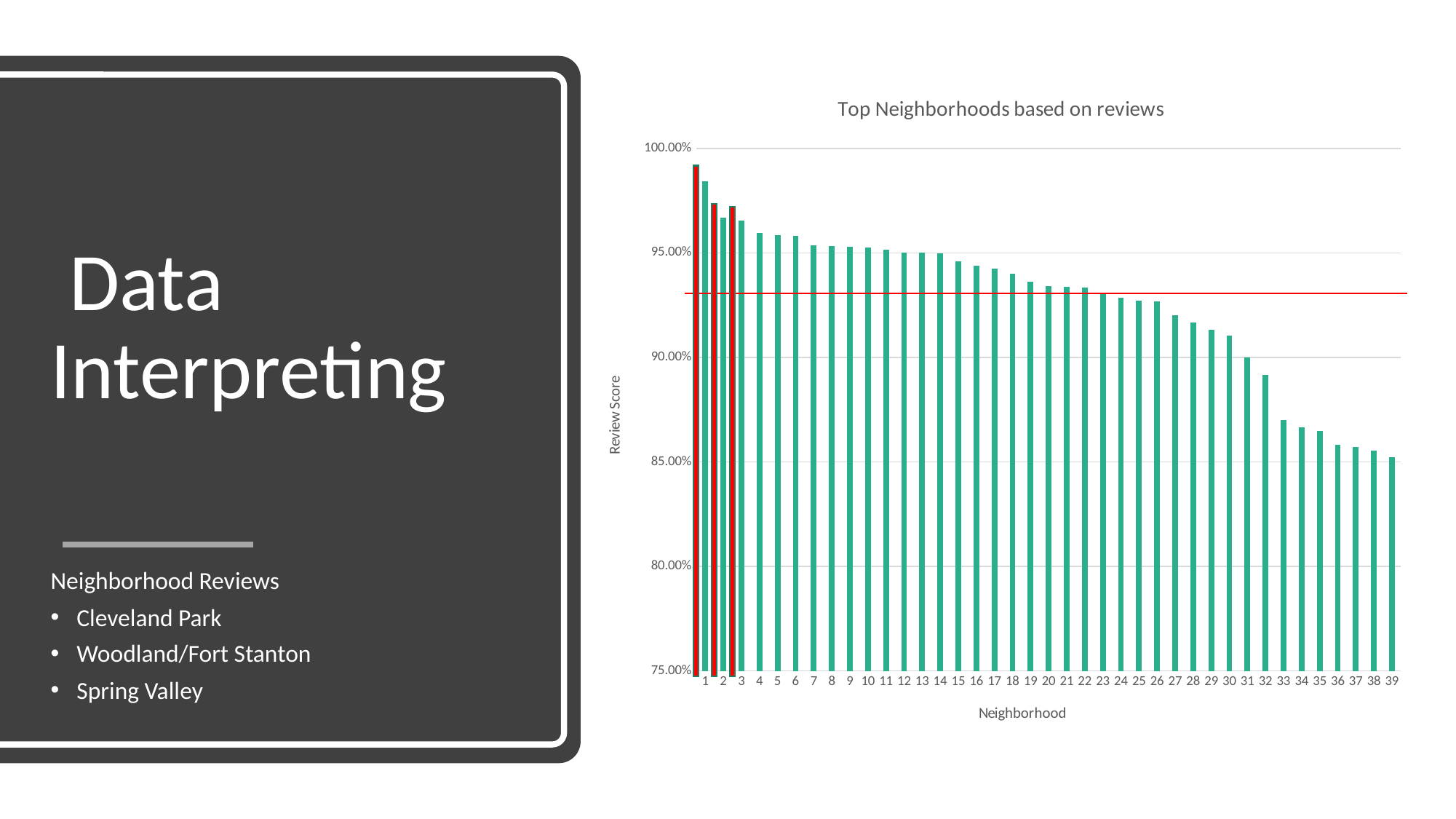

### Chart: Top Neighborhoods based on reviews

| Category |  |
|---|---|
| 1.0 | 0.984166666666666 |
| 2.0 | 0.966666666666667 |
| 3.0 | 0.965384615384615 |
| 4.0 | 0.959444444444446 |
| 5.0 | 0.958333333333333 |
| 6.0 | 0.958125741399764 |
| 7.0 | 0.953631284916202 |
| 8.0 | 0.953174603174603 |
| 9.0 | 0.952802359882006 |
| 10.0 | 0.952713178294574 |
| 11.0 | 0.951566951566952 |
| 12.0 | 0.95 |
| 13.0 | 0.95 |
| 14.0 | 0.949803921568628 |
| 15.0 | 0.945977011494254 |
| 16.0 | 0.943733333333334 |
| 17.0 | 0.942528735632184 |
| 18.0 | 0.94 |
| 19.0 | 0.936132315521629 |
| 20.0 | 0.934019607843138 |
| 21.0 | 0.933701657458565 |
| 22.0 | 0.933333333333333 |
| 23.0 | 0.930952380952381 |
| 24.0 | 0.928571428571429 |
| 25.0 | 0.927272727272727 |
| 26.0 | 0.926666666666666 |
| 27.0 | 0.92 |
| 28.0 | 0.916666666666667 |
| 29.0 | 0.913178294573643 |
| 30.0 | 0.910569105691057 |
| 31.0 | 0.9 |
| 32.0 | 0.891666666666666 |
| 33.0 | 0.87 |
| 34.0 | 0.866666666666667 |
| 35.0 | 0.864705882352941 |
| 36.0 | 0.858333333333333 |
| 37.0 | 0.857142857142857 |
| 38.0 | 0.855555555555556 |
| 39.0 | 0.852380952380952 |

# Data Interpreting

Neighborhood Reviews
Cleveland Park
Woodland/Fort Stanton
Spring Valley